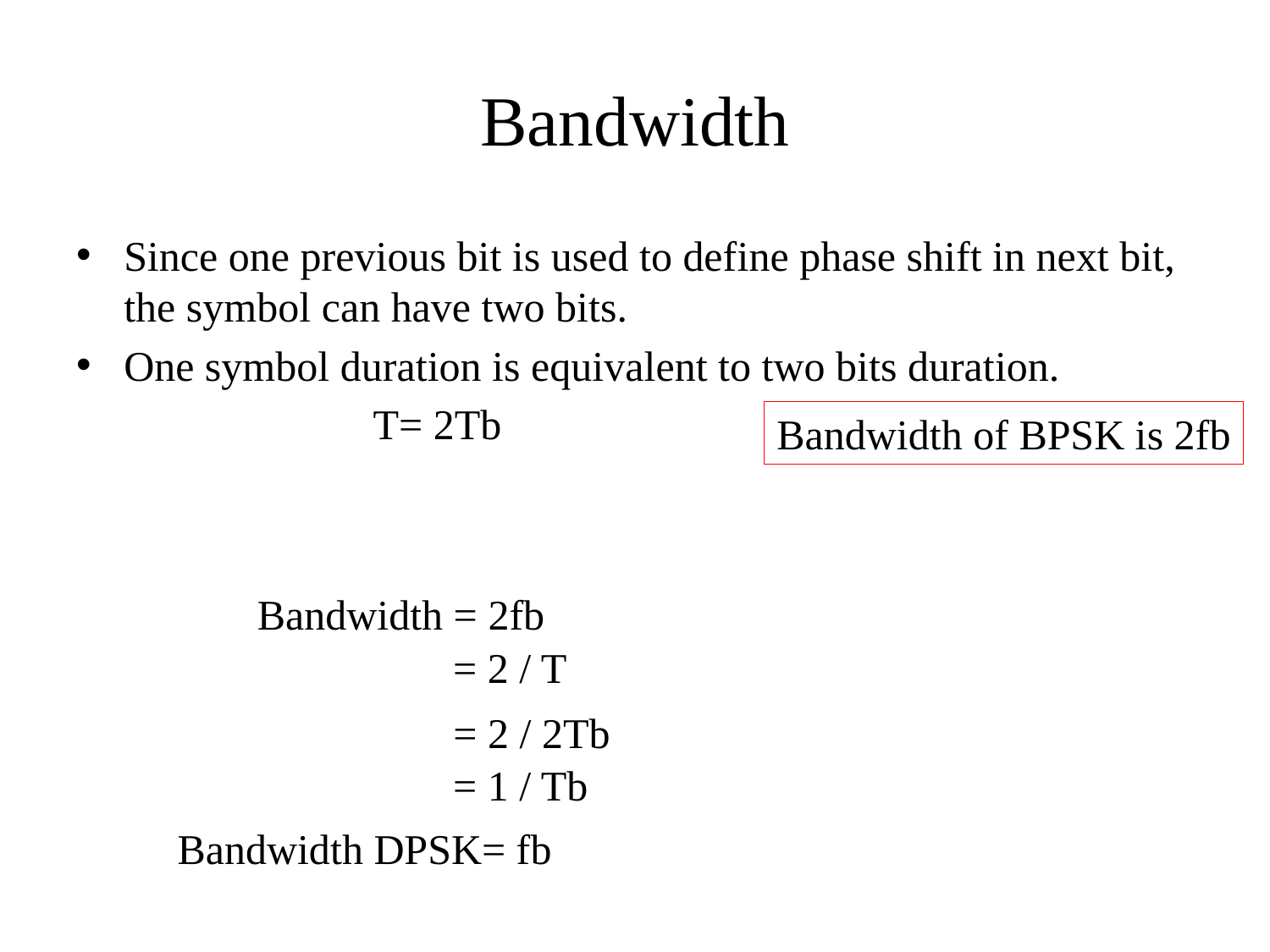

# Bandwidth
Since one previous bit is used to define phase shift in next bit, the symbol can have two bits.
One symbol duration is equivalent to two bits duration.

T= 2Tb
Bandwidth of BPSK is 2fb
 Bandwidth = 2fb
	  = 2 / T
	  = 2 / 2Tb
	  = 1 / Tb
 Bandwidth DPSK= fb